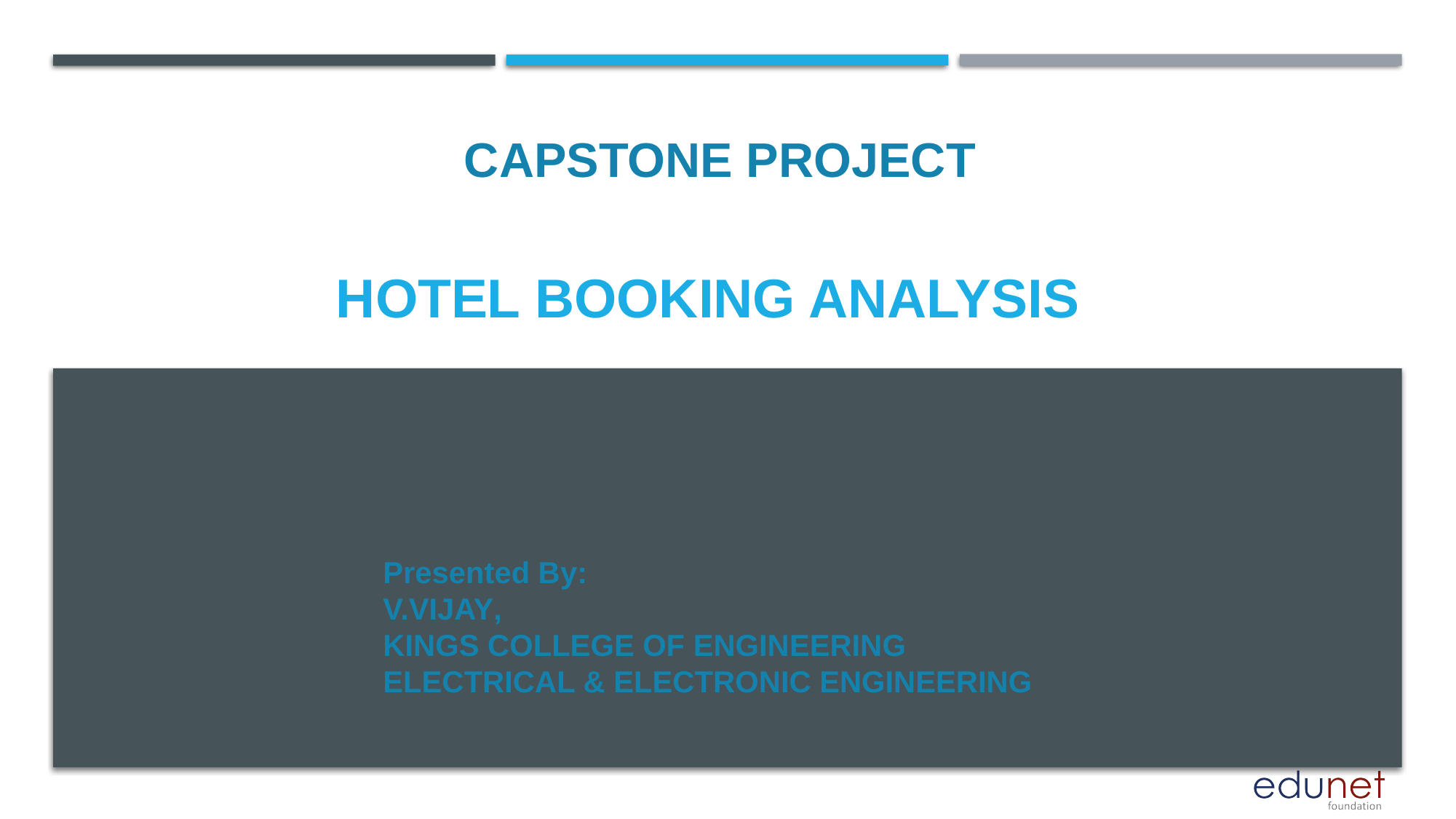

CAPSTONE PROJECT
# Hotel Booking Analysis
Presented By:
V.VIJAY,
KINGS COLLEGE OF ENGINEERING
ELECTRICAL & ELECTRONIC ENGINEERING